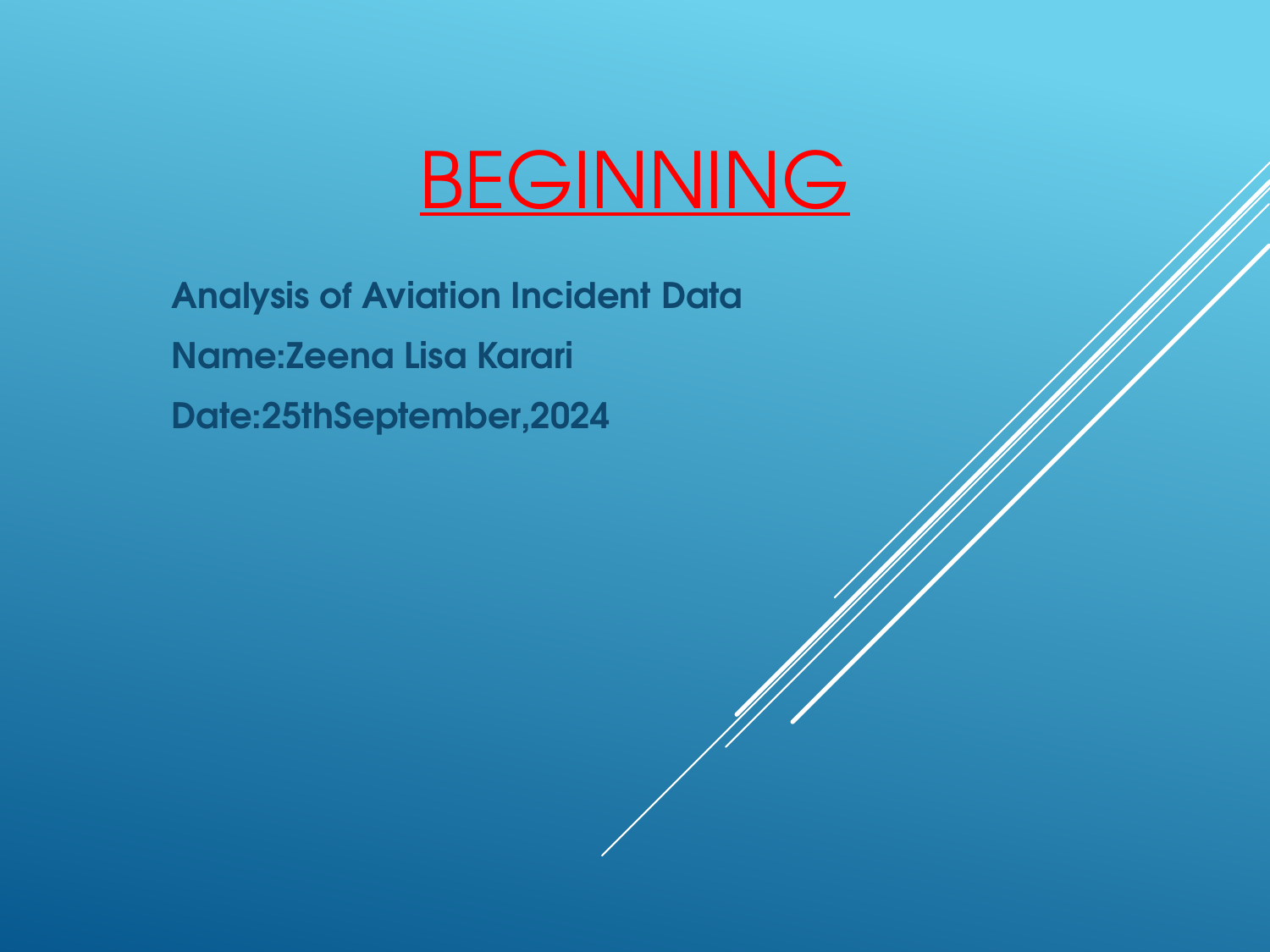

# BEGINNING
Analysis of Aviation Incident Data
Name:Zeena Lisa Karari
Date:25thSeptember,2024